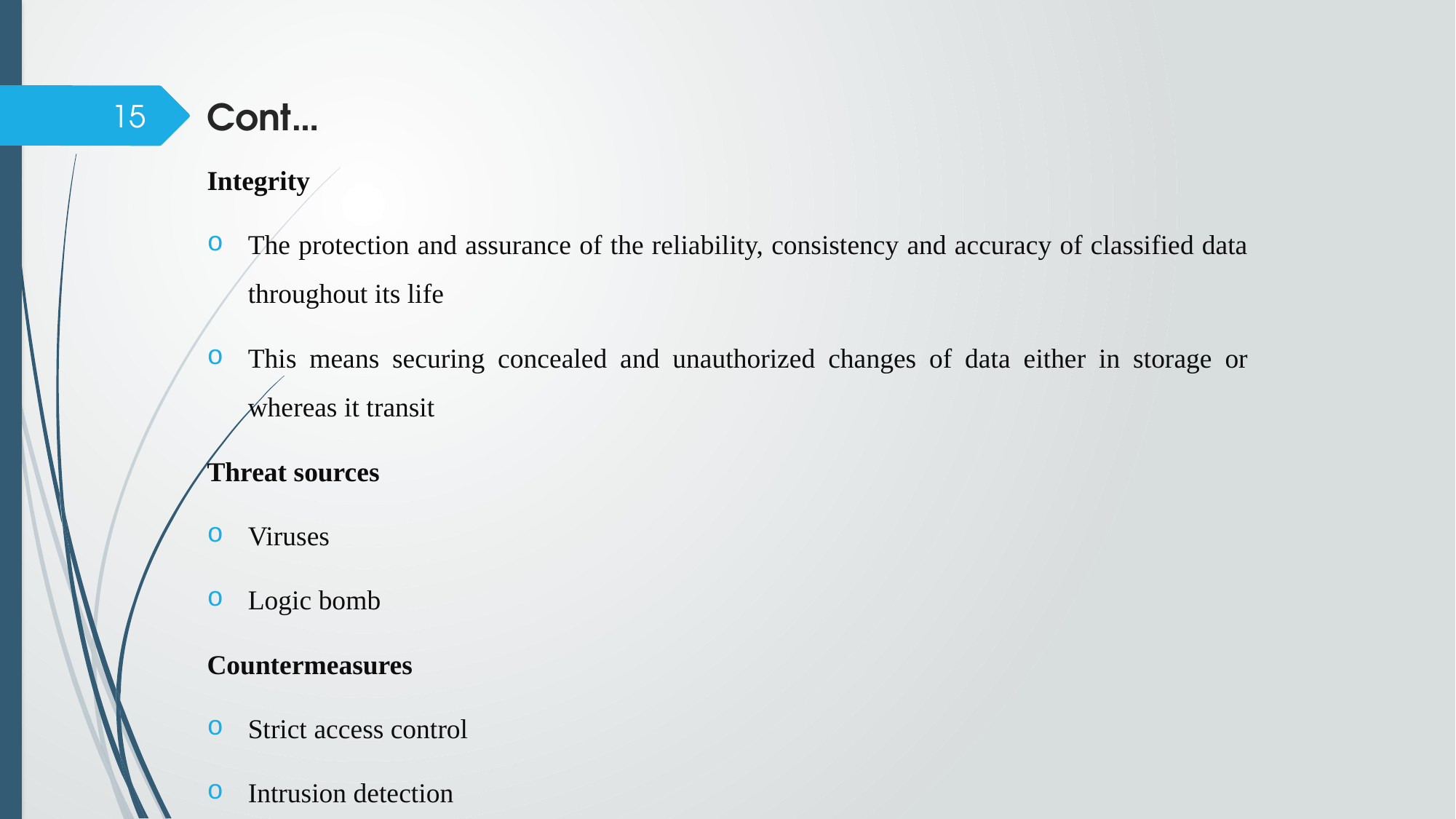

# Cont…
15
Integrity
The protection and assurance of the reliability, consistency and accuracy of classified data throughout its life
This means securing concealed and unauthorized changes of data either in storage or whereas it transit
Threat sources
Viruses
Logic bomb
Countermeasures
Strict access control
Intrusion detection